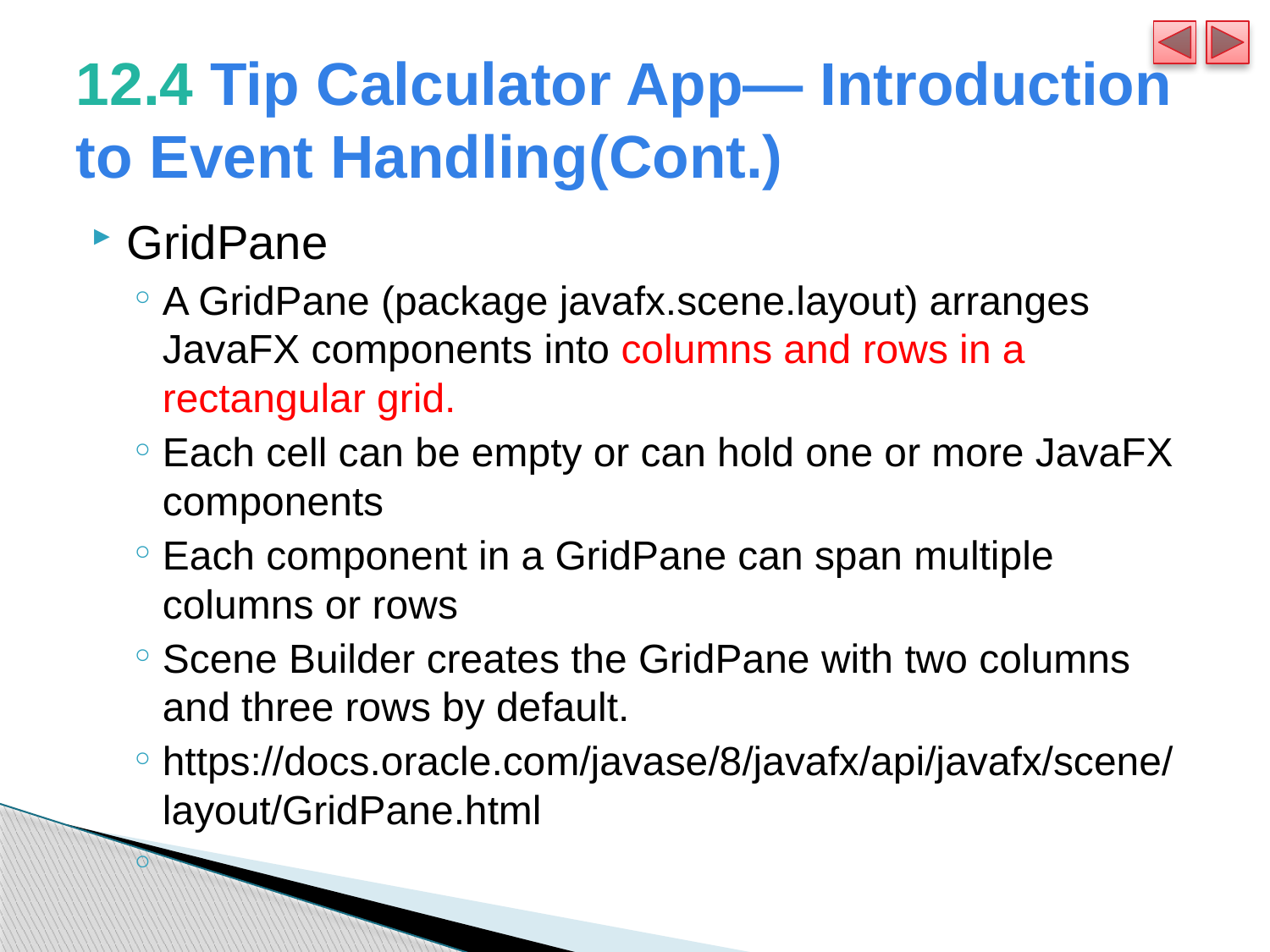

# 12.4 Tip Calculator App— Introduction to Event Handling(Cont.)
GridPane
A GridPane (package javafx.scene.layout) arranges JavaFX components into columns and rows in a rectangular grid.
Each cell can be empty or can hold one or more JavaFX components
Each component in a GridPane can span multiple columns or rows
Scene Builder creates the GridPane with two columns and three rows by default.
https://docs.oracle.com/javase/8/javafx/api/javafx/scene/layout/GridPane.html